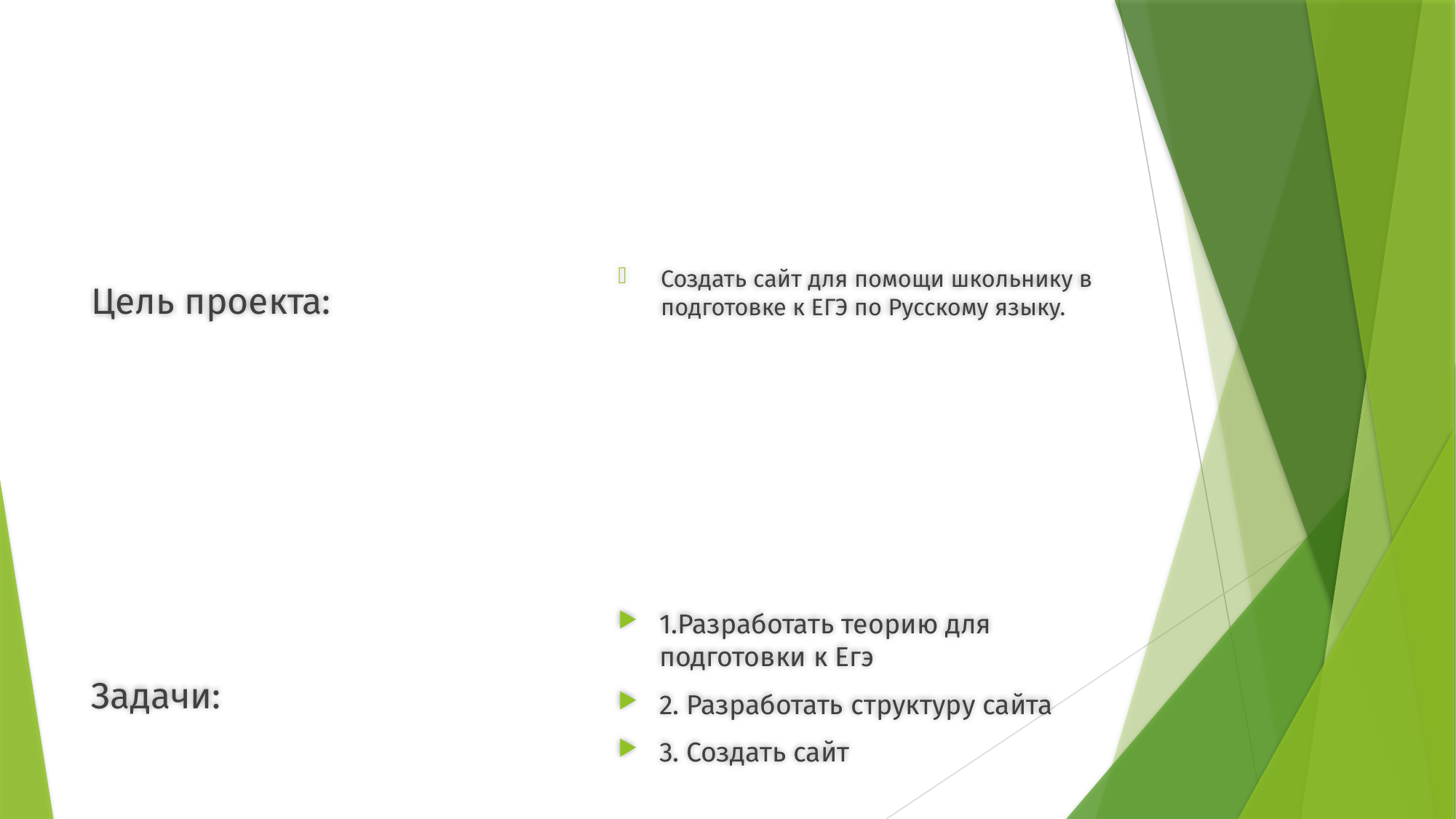

#
Цель проекта:
Создать сайт для помощи школьнику в подготовке к ЕГЭ по Русскому языку.

Задачи:
1.Разработать теорию для подготовки к Егэ
2. Разработать структуру сайта
3. Создать сайт